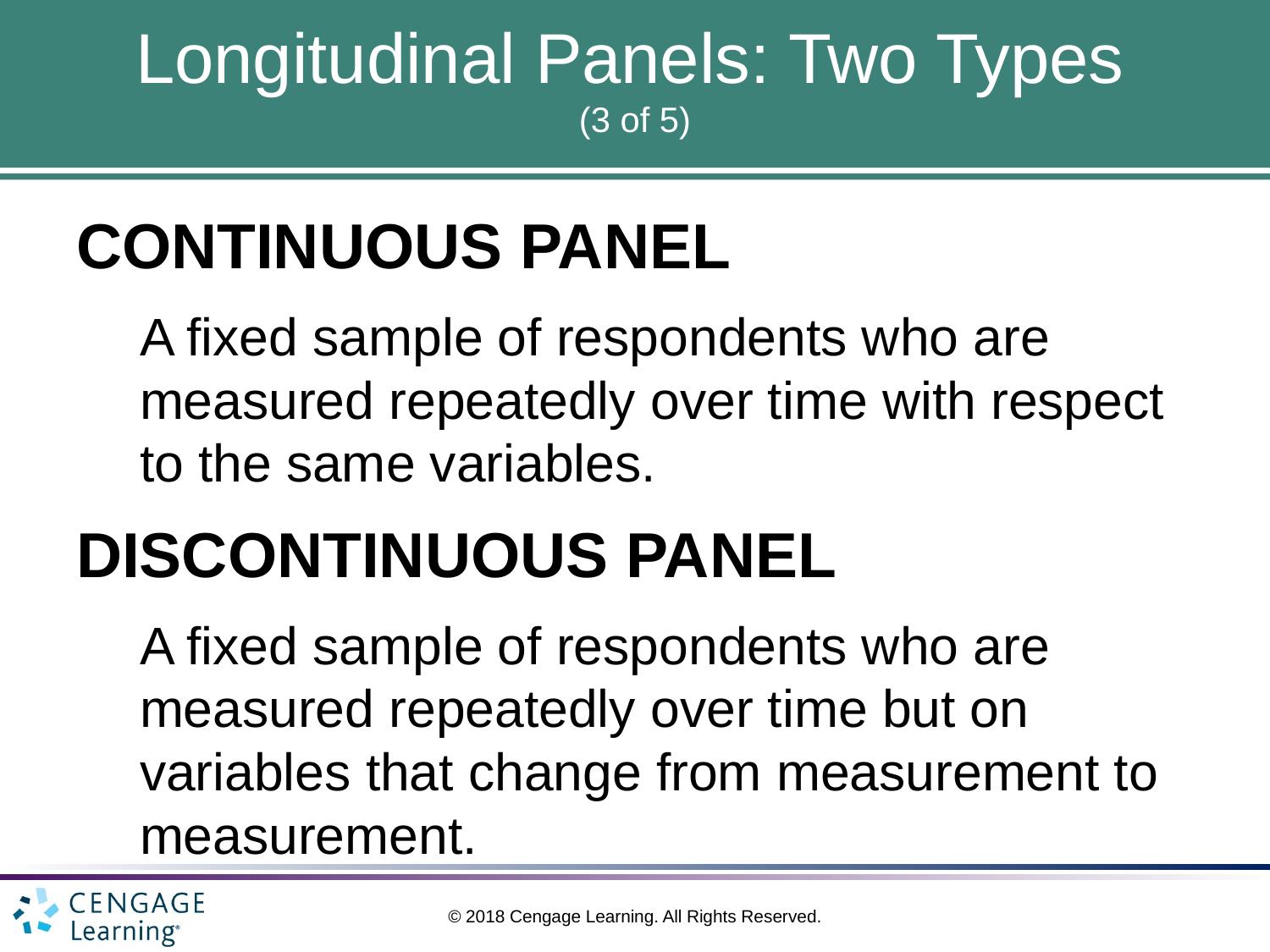

# Longitudinal Panels: Two Types (3 of 5)
CONTINUOUS PANEL
A fixed sample of respondents who are measured repeatedly over time with respect to the same variables.
DISCONTINUOUS PANEL
A fixed sample of respondents who are measured repeatedly over time but on variables that change from measurement to measurement.